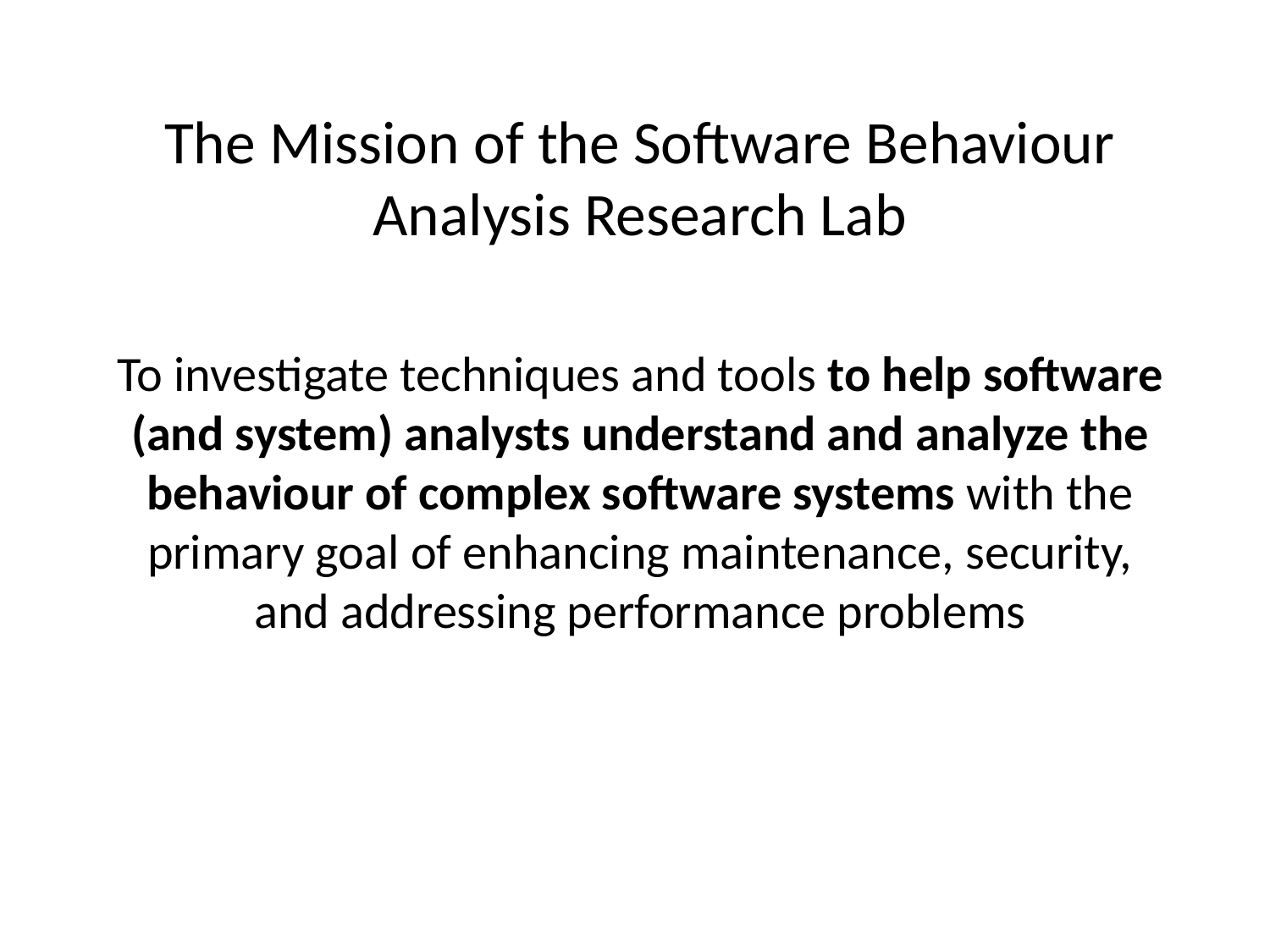

# The Mission of the Software Behaviour Analysis Research Lab
To investigate techniques and tools to help software (and system) analysts understand and analyze the behaviour of complex software systems with the primary goal of enhancing maintenance, security, and addressing performance problems